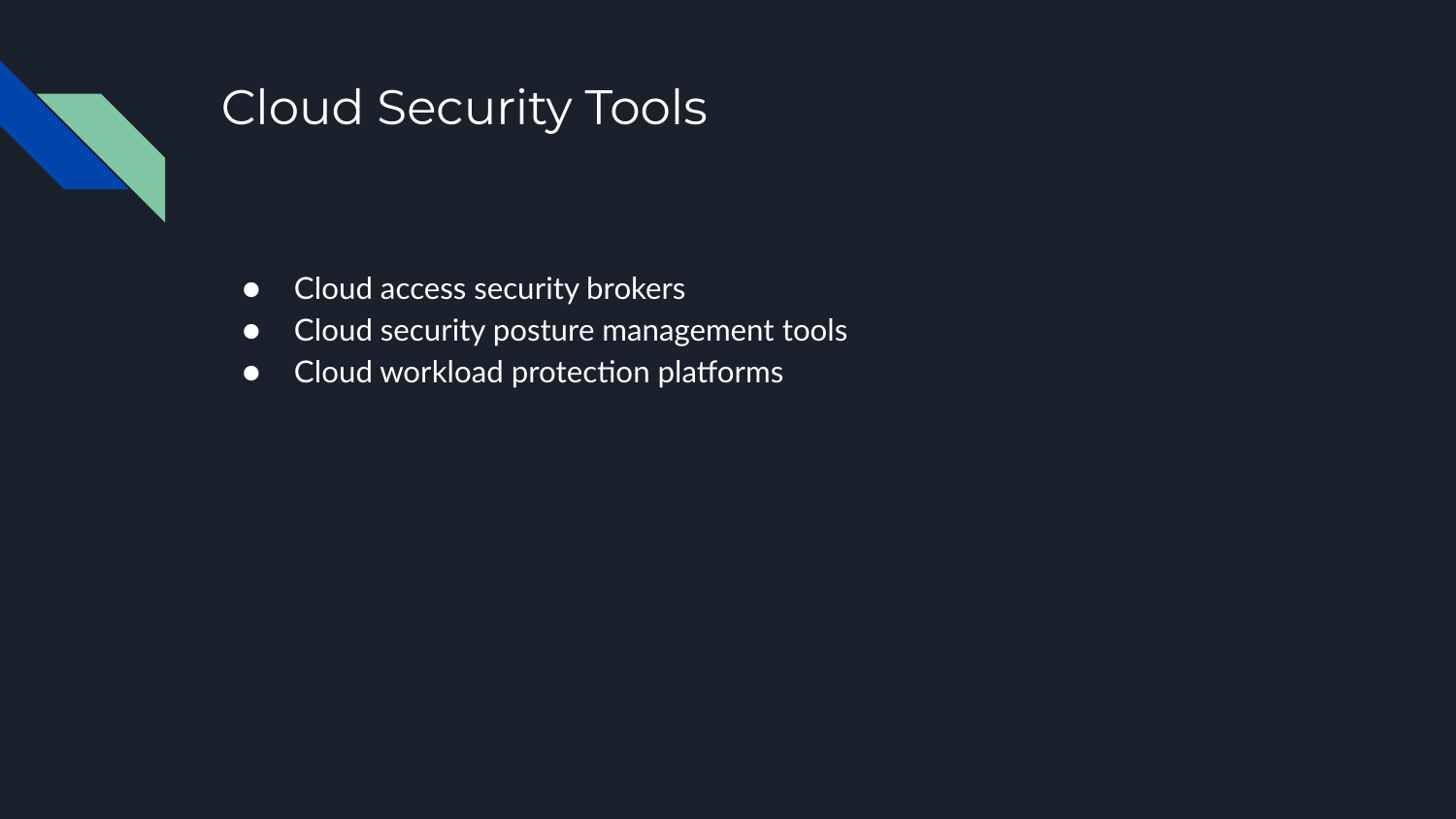

# Cloud Security Tools
Cloud access security brokers
Cloud security posture management tools
Cloud workload protection platforms